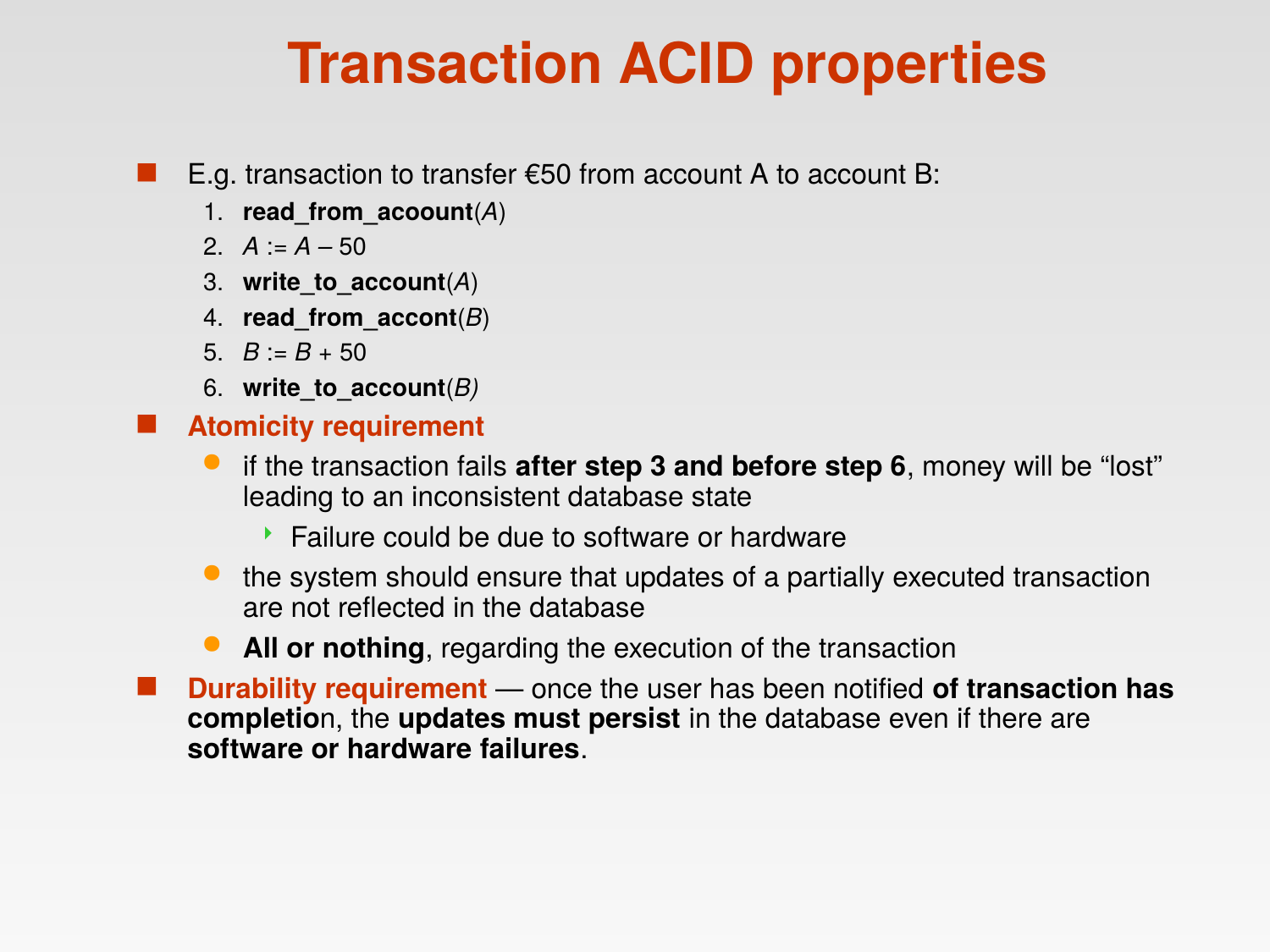

# Transaction ACID properties
E.g. transaction to transfer €50 from account A to account B:
1.	read_from_acoount(A)
2.	A := A – 50
3.	write_to_account(A)
4.	read_from_accont(B)
5.	B := B + 50
6.	write_to_account(B)
Atomicity requirement
if the transaction fails after step 3 and before step 6, money will be “lost” leading to an inconsistent database state
Failure could be due to software or hardware
the system should ensure that updates of a partially executed transaction are not reflected in the database
All or nothing, regarding the execution of the transaction
Durability requirement — once the user has been notified of transaction has completion, the updates must persist in the database even if there are software or hardware failures.